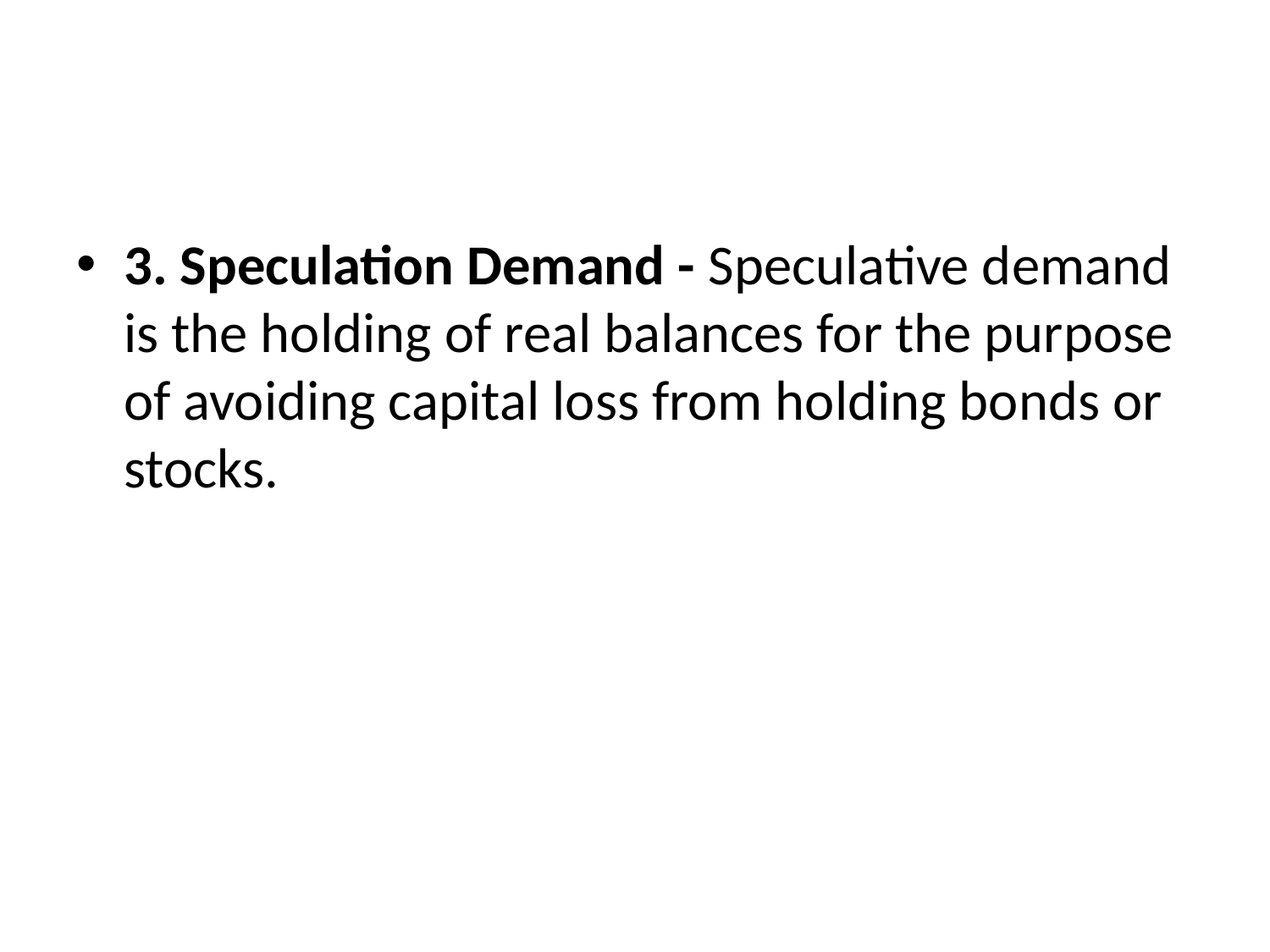

#
3. Speculation Demand - Speculative demand is the holding of real balances for the purpose of avoiding capital loss from holding bonds or stocks.